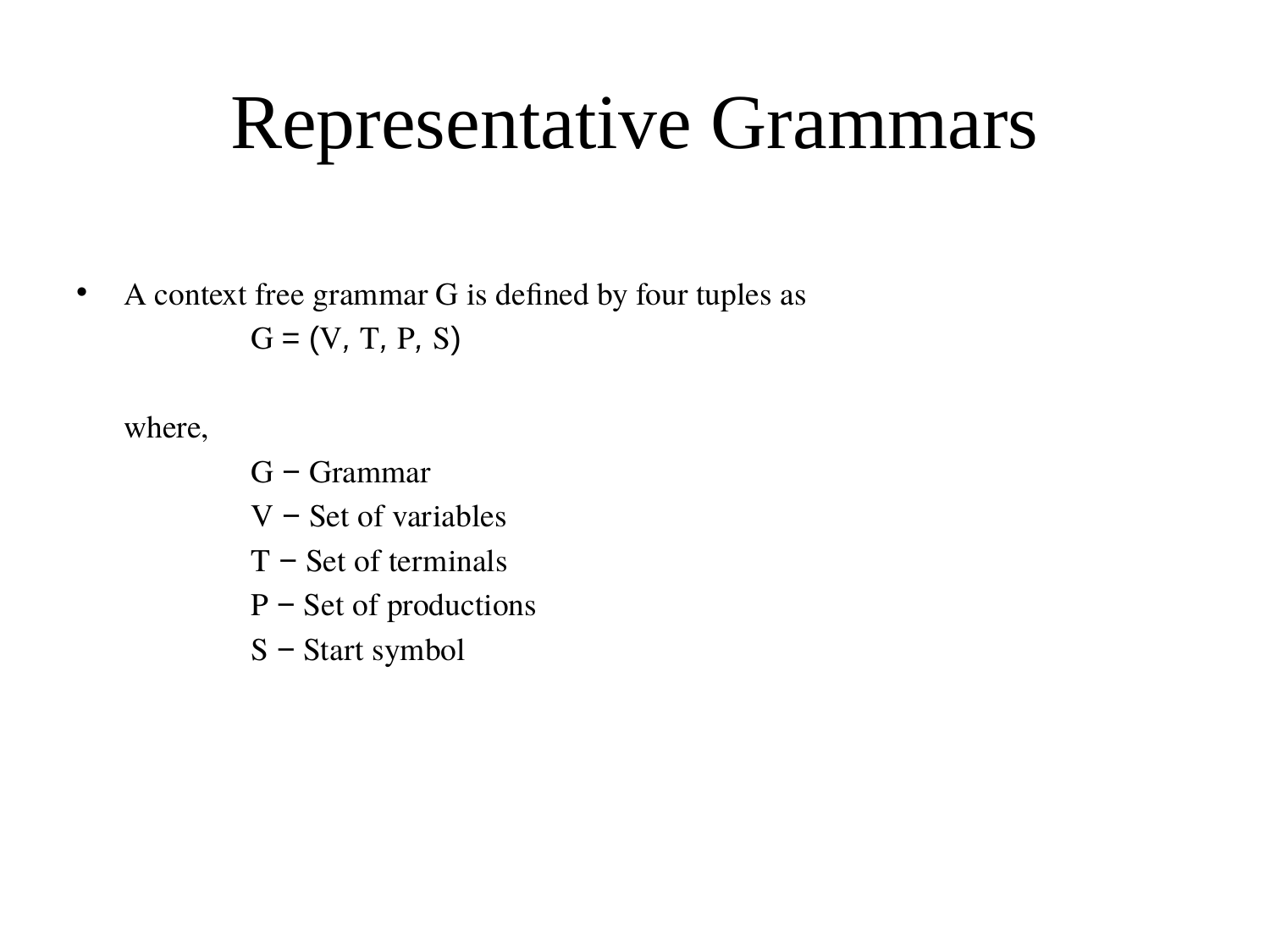

# Representative Grammars

A context free grammar G is defined by four tuples as
		G = (V, T, P, S)

	where,
		G − Grammar
		V − Set of variables
		T − Set of terminals
		P − Set of productions
		S − Start symbol